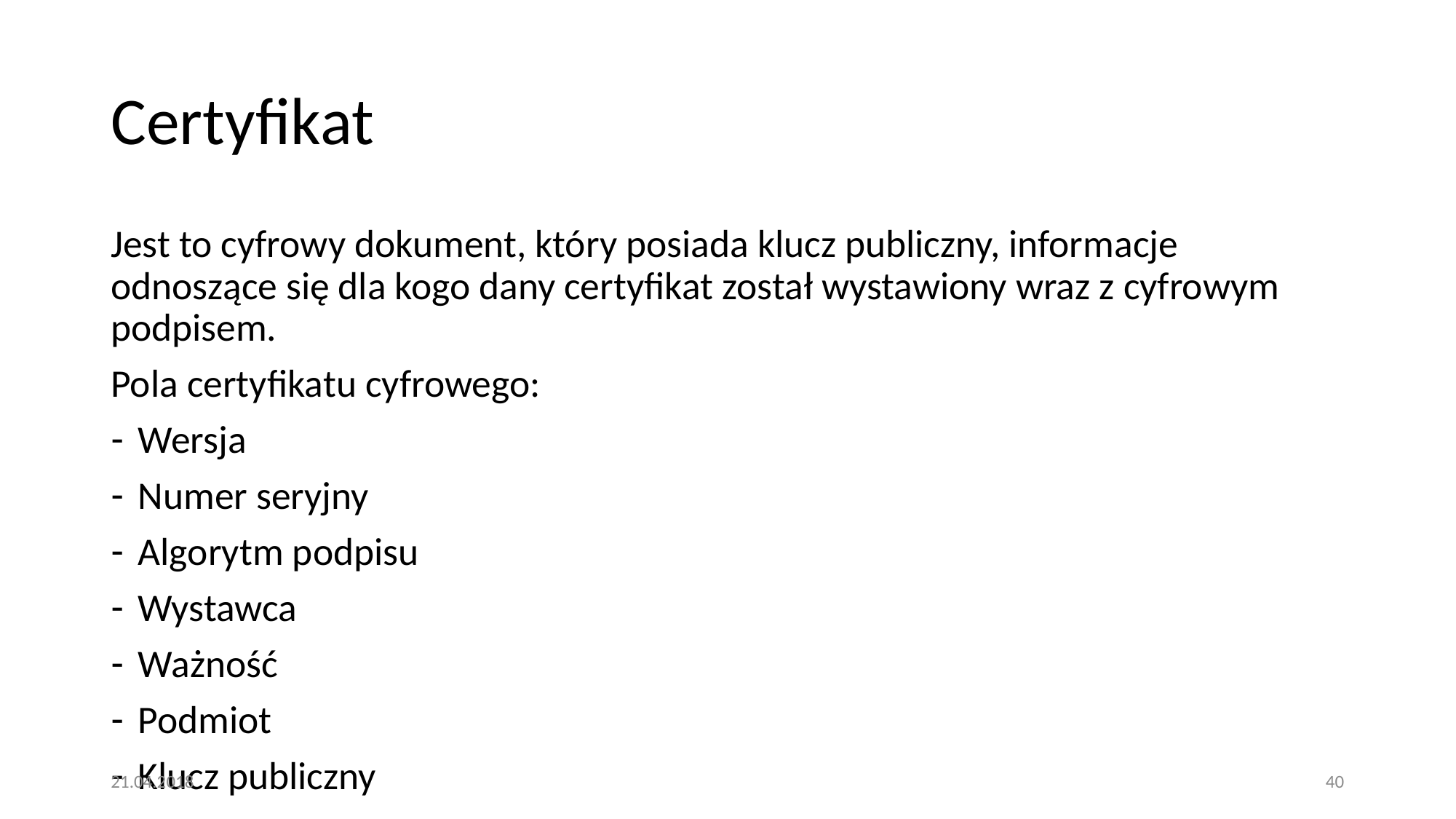

# Certyfikat
Jest to cyfrowy dokument, który posiada klucz publiczny, informacje odnoszące się dla kogo dany certyfikat został wystawiony wraz z cyfrowym podpisem.
Pola certyfikatu cyfrowego:
Wersja
Numer seryjny
Algorytm podpisu
Wystawca
Ważność
Podmiot
Klucz publiczny
21.04.2018
40